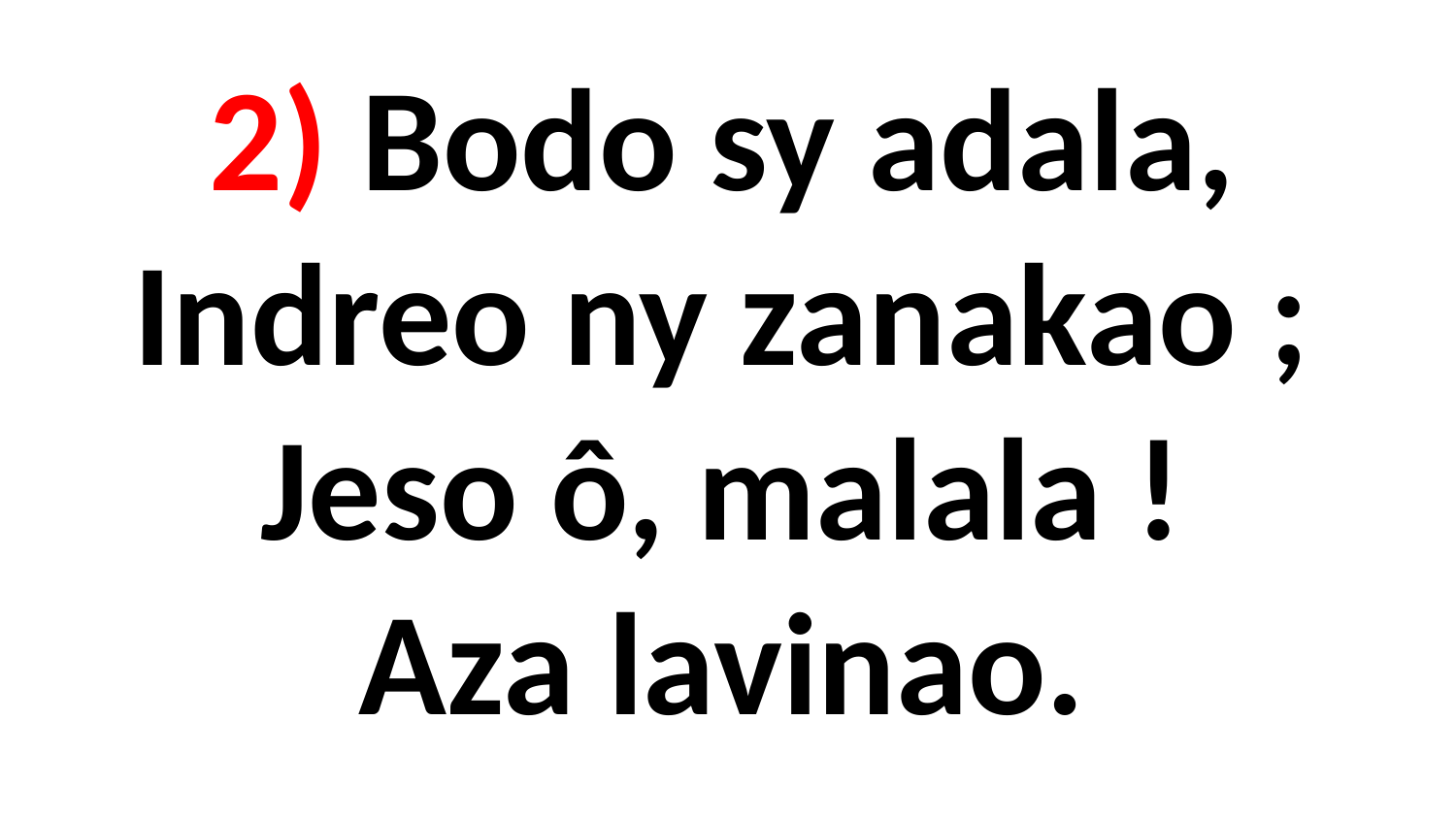

# 2) Bodo sy adala, Indreo ny zanakao ; Jeso ô, malala ! Aza lavinao.